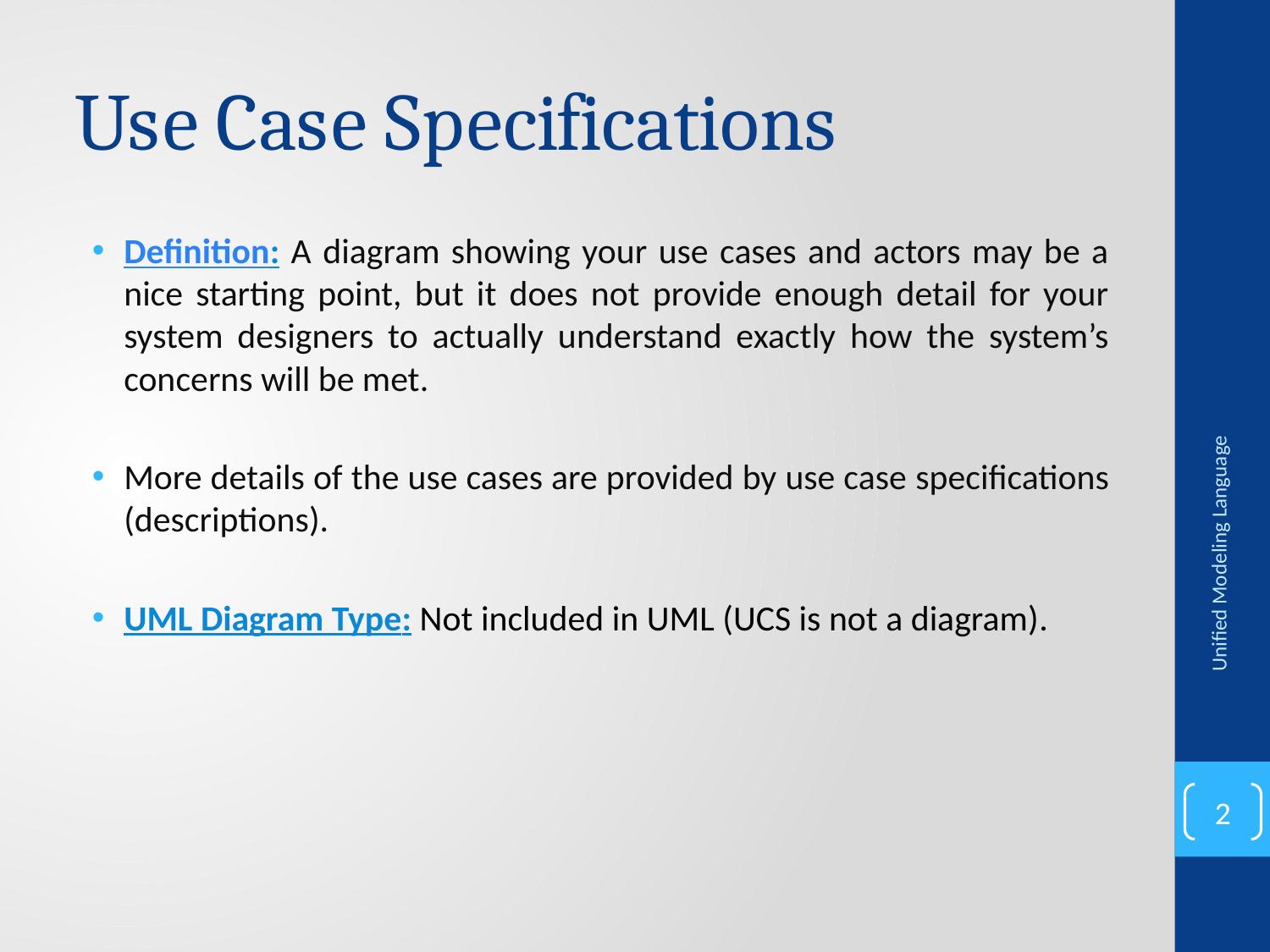

# Use Case Specifications
Definition: A diagram showing your use cases and actors may be a nice starting point, but it does not provide enough detail for your system designers to actually understand exactly how the system’s concerns will be met.

More details of the use cases are provided by use case specifications (descriptions).

UML Diagram Type: Not included in UML (UCS is not a diagram).
Unified Modeling Language
2